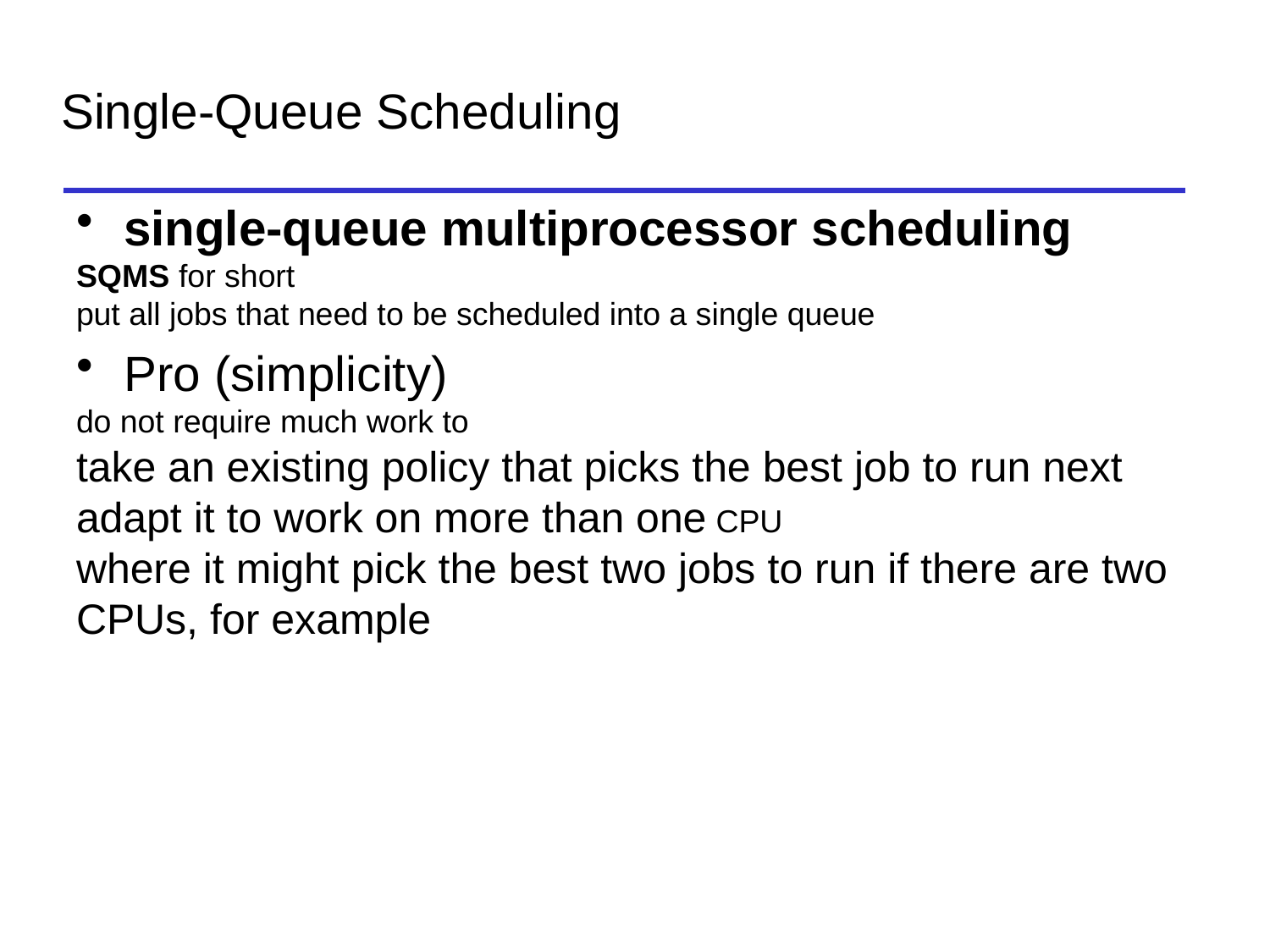

Single-Queue Scheduling
single-queue multiprocessor scheduling
SQMS for short
put all jobs that need to be scheduled into a single queue
Pro (simplicity)
do not require much work to
take an existing policy that picks the best job to run next
adapt it to work on more than one CPU
where it might pick the best two jobs to run if there are two CPUs, for example